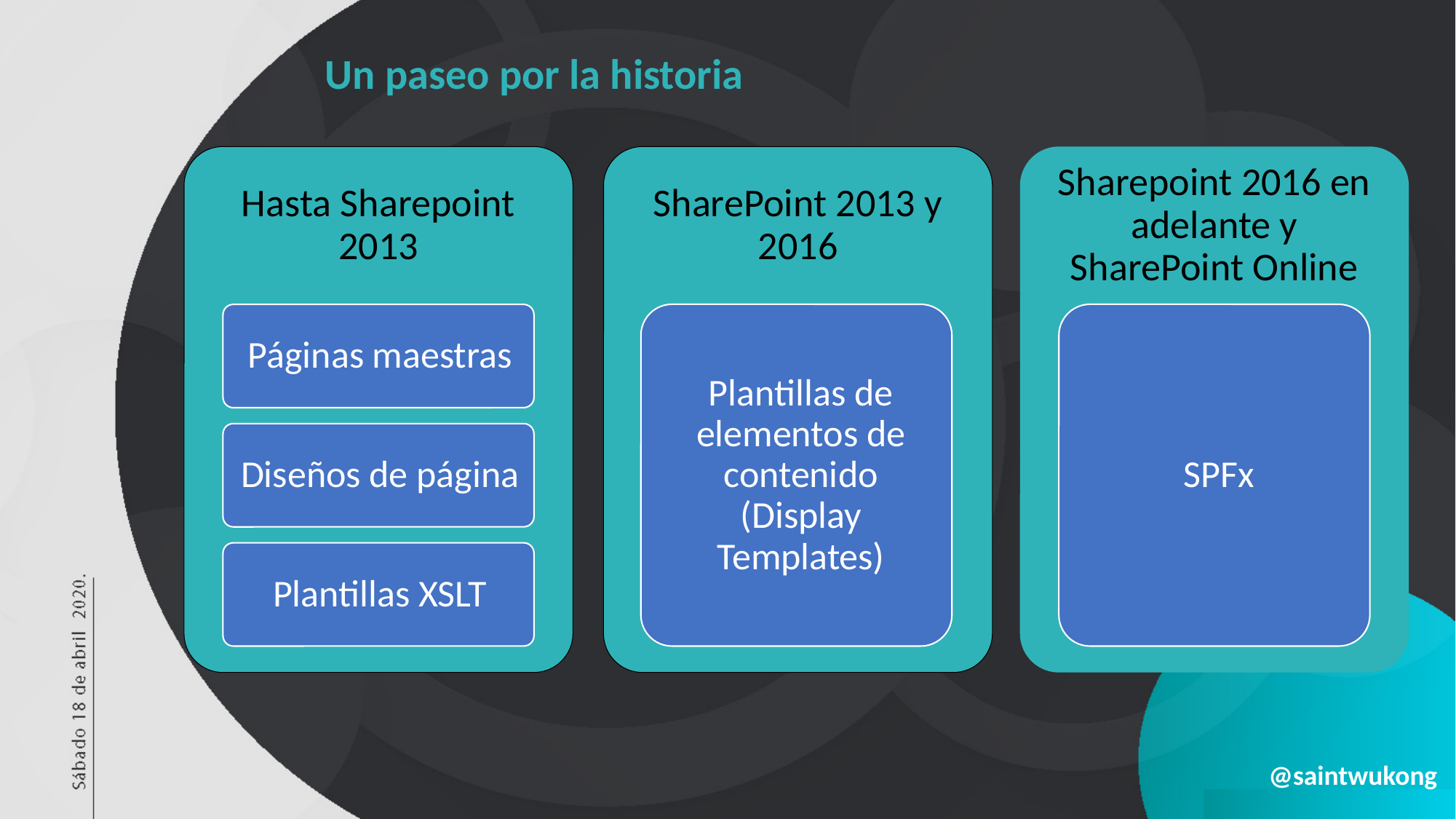

Un paseo por la historia
Hasta Sharepoint 2013
Páginas maestras
Diseños de página
Plantillas XSLT
SharePoint 2013 y 2016
Plantillas de elementos de contenido (Display Templates)
Sharepoint 2016 en adelante y SharePoint Online
SPFx
@saintwukong